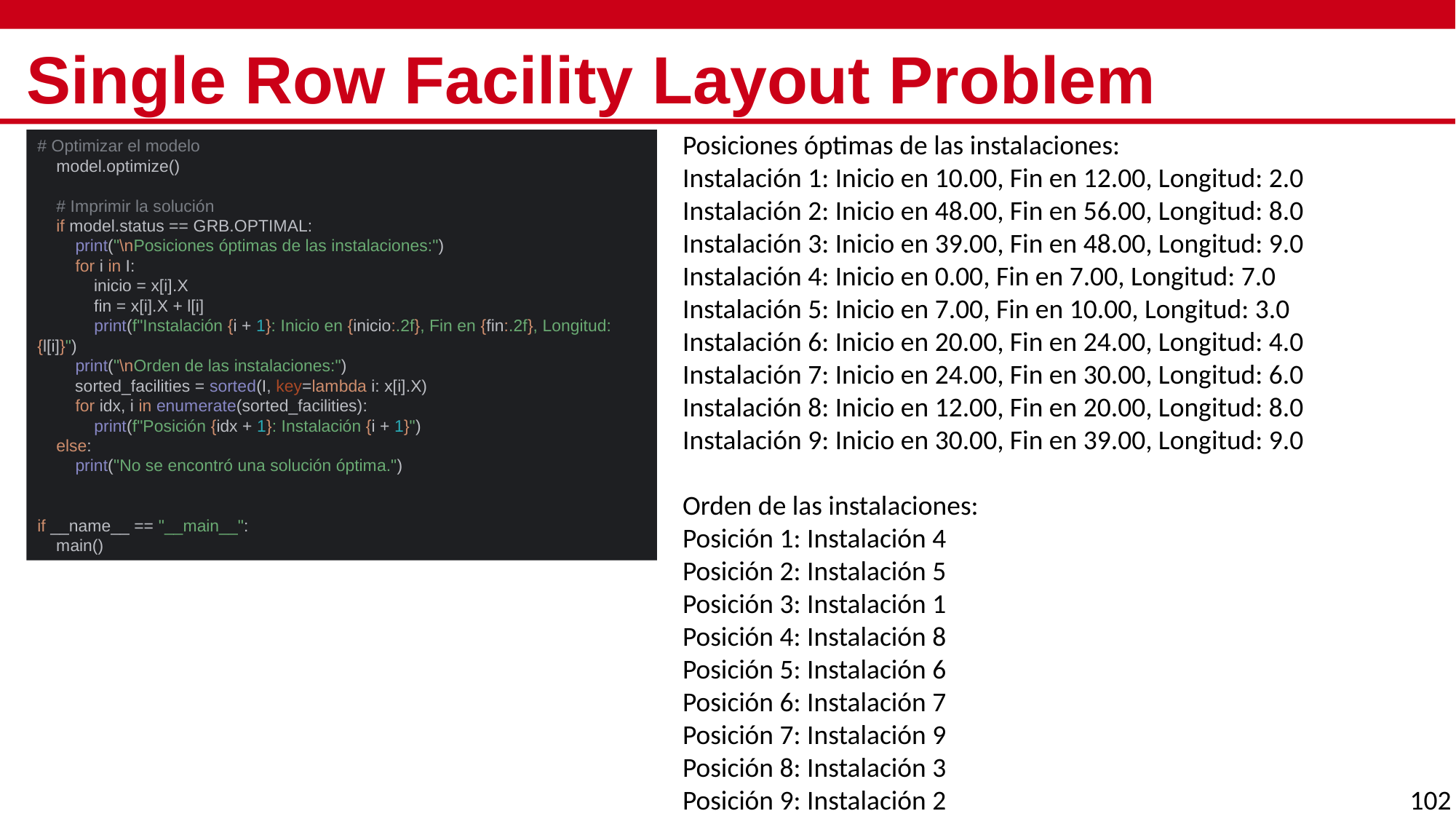

# Single Row Facility Layout Problem
Posiciones óptimas de las instalaciones:
Instalación 1: Inicio en 10.00, Fin en 12.00, Longitud: 2.0
Instalación 2: Inicio en 48.00, Fin en 56.00, Longitud: 8.0
Instalación 3: Inicio en 39.00, Fin en 48.00, Longitud: 9.0
Instalación 4: Inicio en 0.00, Fin en 7.00, Longitud: 7.0
Instalación 5: Inicio en 7.00, Fin en 10.00, Longitud: 3.0
Instalación 6: Inicio en 20.00, Fin en 24.00, Longitud: 4.0
Instalación 7: Inicio en 24.00, Fin en 30.00, Longitud: 6.0
Instalación 8: Inicio en 12.00, Fin en 20.00, Longitud: 8.0
Instalación 9: Inicio en 30.00, Fin en 39.00, Longitud: 9.0

Orden de las instalaciones:
Posición 1: Instalación 4
Posición 2: Instalación 5
Posición 3: Instalación 1
Posición 4: Instalación 8
Posición 5: Instalación 6
Posición 6: Instalación 7
Posición 7: Instalación 9
Posición 8: Instalación 3
Posición 9: Instalación 2
# Optimizar el modelo model.optimize() # Imprimir la solución if model.status == GRB.OPTIMAL: print("\nPosiciones óptimas de las instalaciones:") for i in I: inicio = x[i].X fin = x[i].X + l[i] print(f"Instalación {i + 1}: Inicio en {inicio:.2f}, Fin en {fin:.2f}, Longitud: {l[i]}") print("\nOrden de las instalaciones:") sorted_facilities = sorted(I, key=lambda i: x[i].X) for idx, i in enumerate(sorted_facilities): print(f"Posición {idx + 1}: Instalación {i + 1}") else: print("No se encontró una solución óptima.") if __name__ == "__main__": main()
102